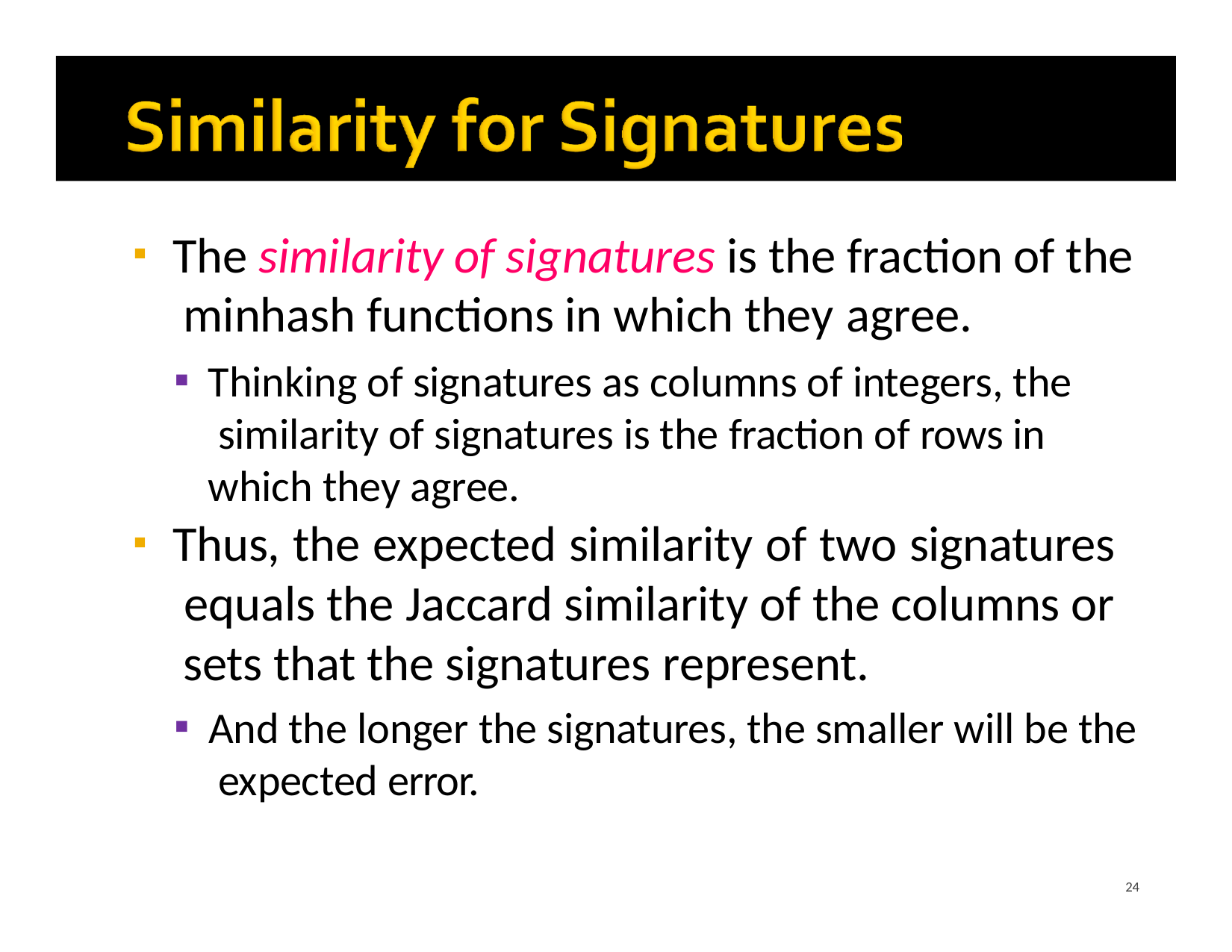

# The similarity of signatures is the fraction of the  minhash functions in which they agree.
Thinking of signatures as columns of integers, the  similarity of signatures is the fraction of rows in  which they agree.
Thus, the expected similarity of two signatures  equals the Jaccard similarity of the columns or  sets that the signatures represent.
And the longer the signatures, the smaller will be the  expected error.
24